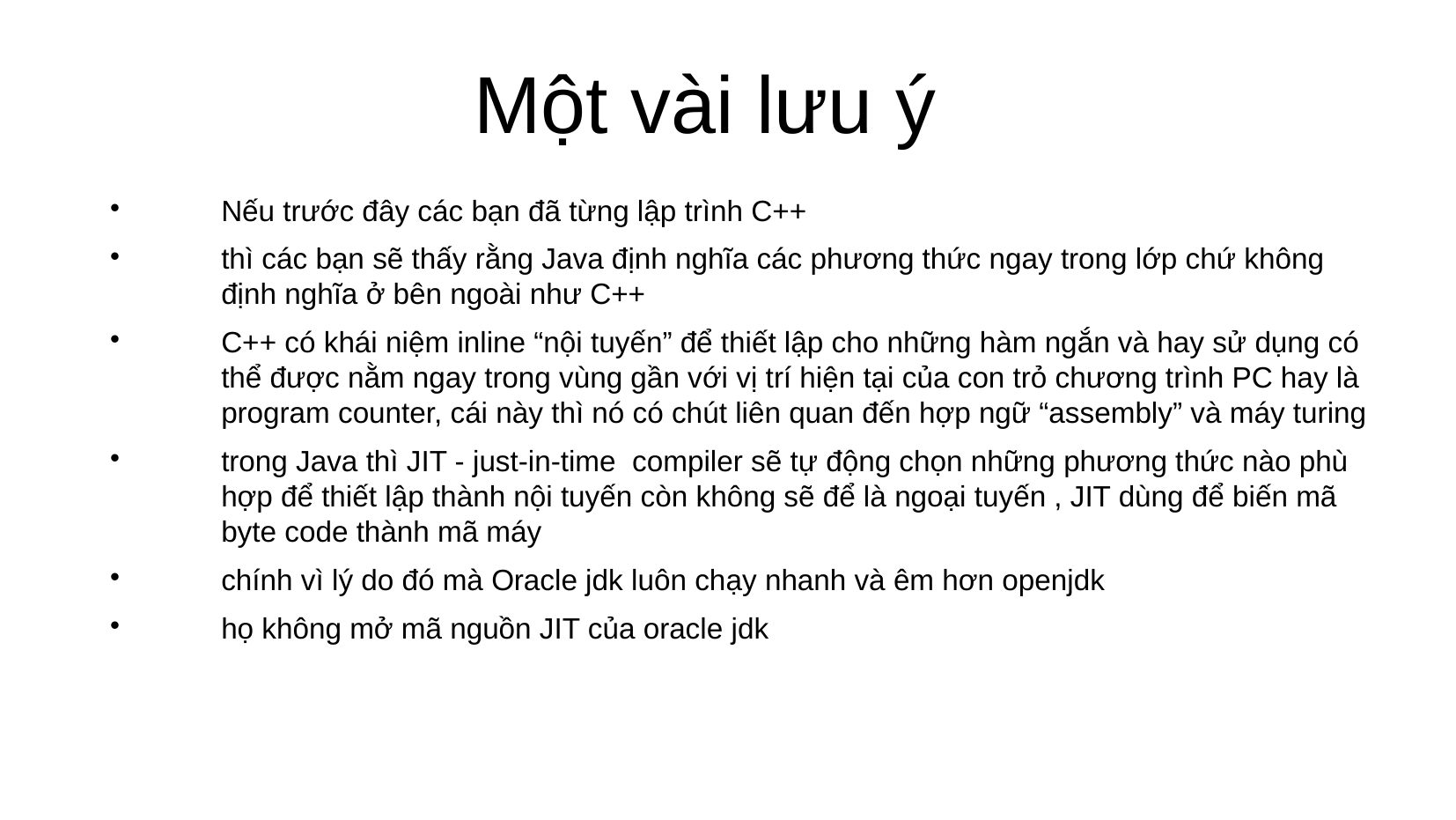

Một vài lưu ý
Nếu trước đây các bạn đã từng lập trình C++
thì các bạn sẽ thấy rằng Java định nghĩa các phương thức ngay trong lớp chứ không định nghĩa ở bên ngoài như C++
C++ có khái niệm inline “nội tuyến” để thiết lập cho những hàm ngắn và hay sử dụng có thể được nằm ngay trong vùng gần với vị trí hiện tại của con trỏ chương trình PC hay là program counter, cái này thì nó có chút liên quan đến hợp ngữ “assembly” và máy turing
trong Java thì JIT - just-in-time  compiler sẽ tự động chọn những phương thức nào phù hợp để thiết lập thành nội tuyến còn không sẽ để là ngoại tuyến , JIT dùng để biến mã byte code thành mã máy
chính vì lý do đó mà Oracle jdk luôn chạy nhanh và êm hơn openjdk
họ không mở mã nguồn JIT của oracle jdk